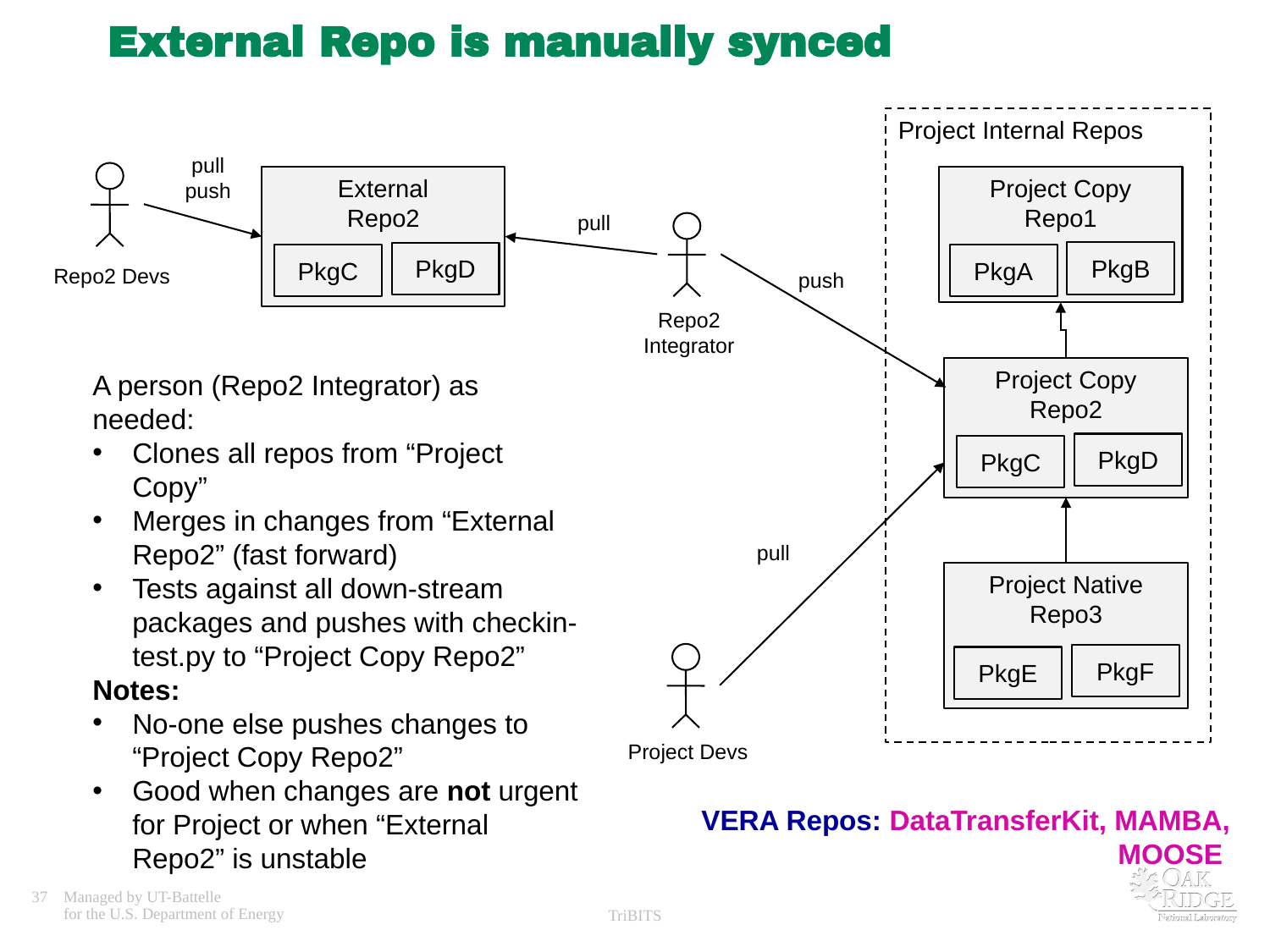

# External Repo is manually synced
Project Internal Repos
pull
push

External
Repo2
Project Copy
Repo1

pull

PkgB
PkgD
PkgC
PkgA
Repo2 Devs
push
Repo2 Integrator
Project Copy
Repo2
A person (Repo2 Integrator) as needed:
Clones all repos from “Project Copy”
Merges in changes from “External Repo2” (fast forward)
Tests against all down-stream packages and pushes with checkin-test.py to “Project Copy Repo2”
Notes:
No-one else pushes changes to “Project Copy Repo2”
Good when changes are not urgent for Project or when “External Repo2” is unstable

PkgD
PkgC

pull
Project Native
Repo3

PkgF
PkgE
Project Devs
VERA Repos: DataTransferKit, MAMBA, MOOSE